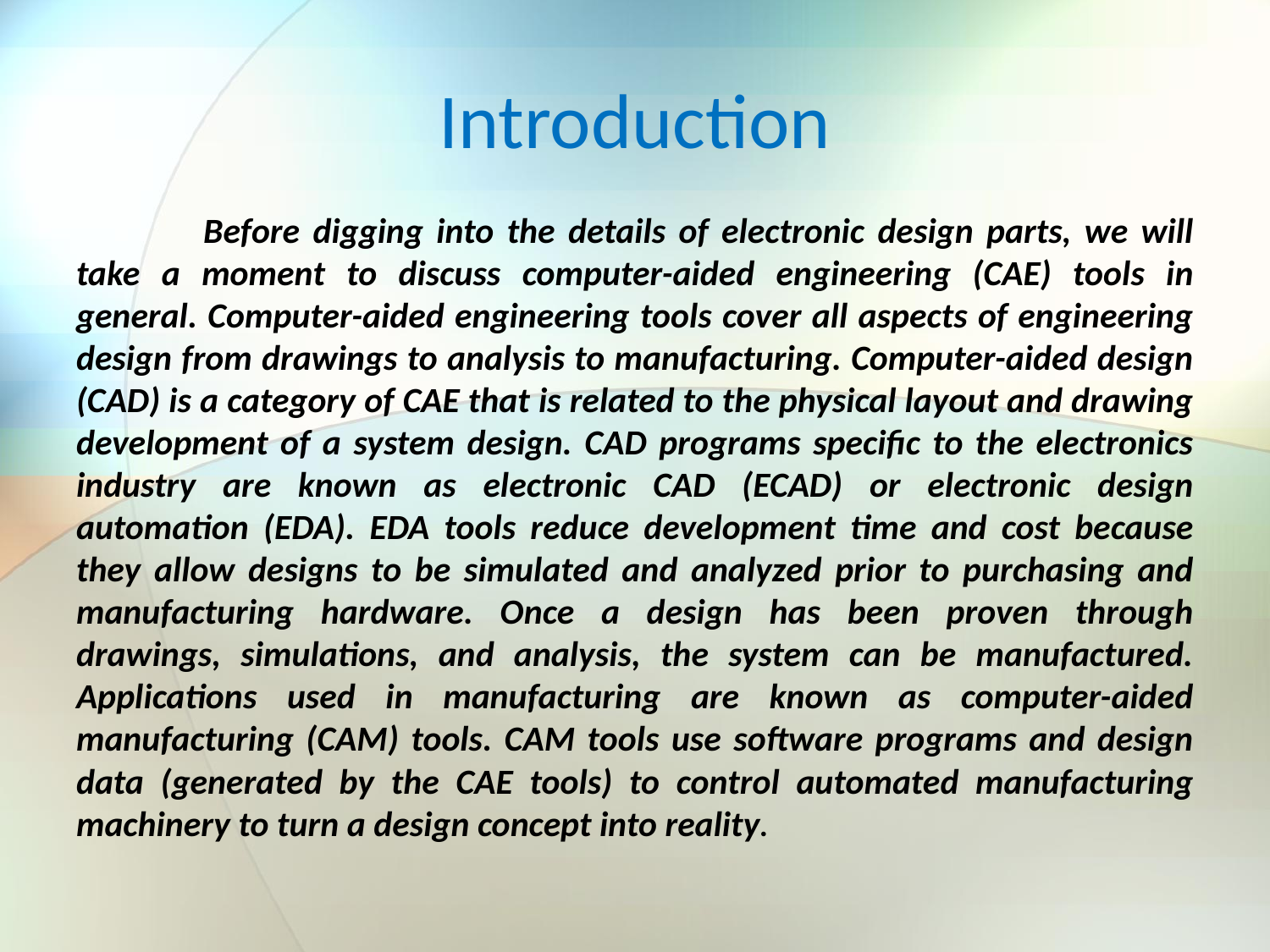

# Introduction
	Before digging into the details of electronic design parts, we will take a moment to discuss computer-aided engineering (CAE) tools in general. Computer-aided engineering tools cover all aspects of engineering design from drawings to analysis to manufacturing. Computer-aided design (CAD) is a category of CAE that is related to the physical layout and drawing development of a system design. CAD programs specific to the electronics industry are known as electronic CAD (ECAD) or electronic design automation (EDA). EDA tools reduce development time and cost because they allow designs to be simulated and analyzed prior to purchasing and manufacturing hardware. Once a design has been proven through drawings, simulations, and analysis, the system can be manufactured. Applications used in manufacturing are known as computer-aided manufacturing (CAM) tools. CAM tools use software programs and design data (generated by the CAE tools) to control automated manufacturing machinery to turn a design concept into reality.